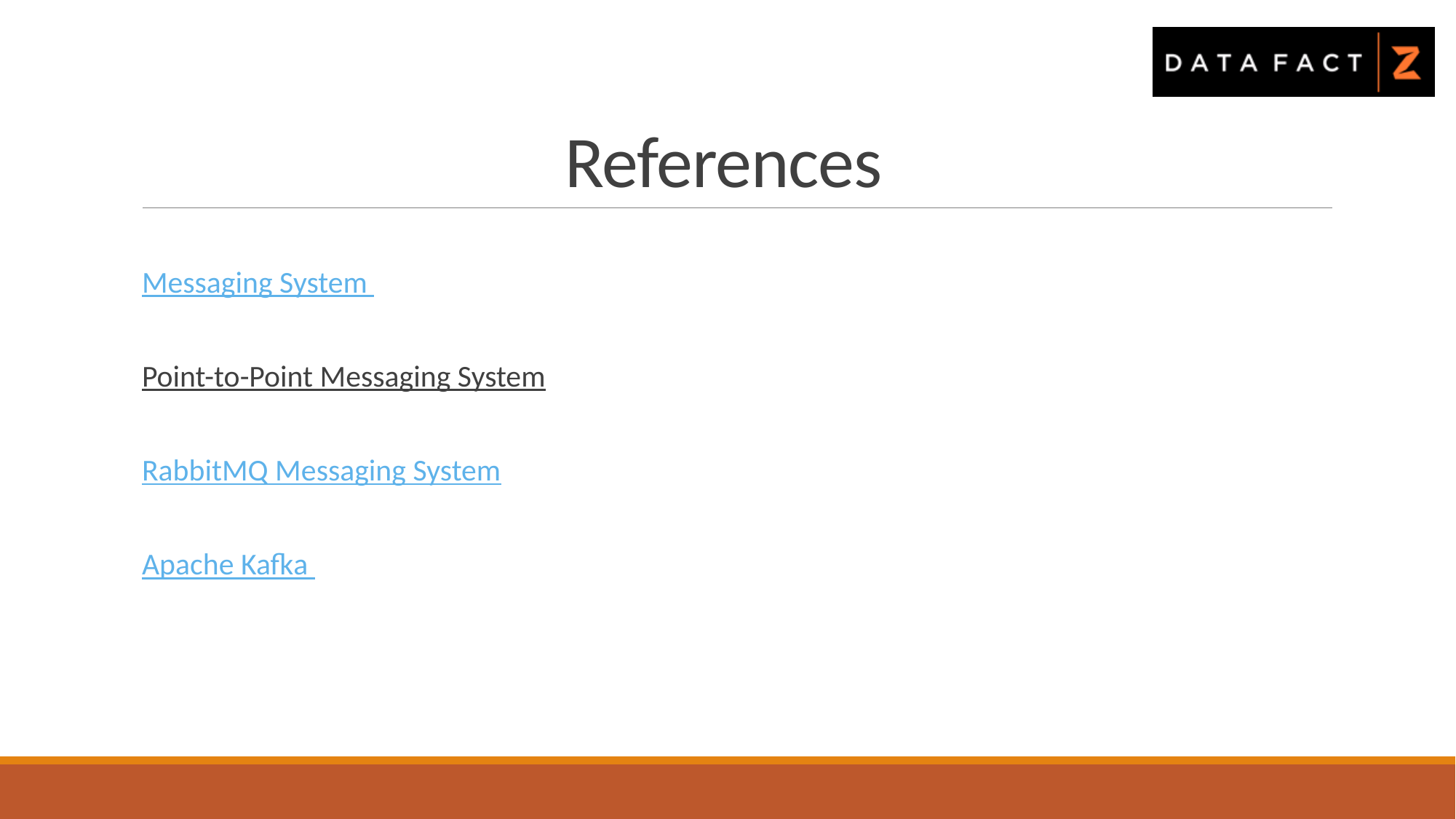

# References
Messaging System
Point-to-Point Messaging System
RabbitMQ Messaging System
Apache Kafka